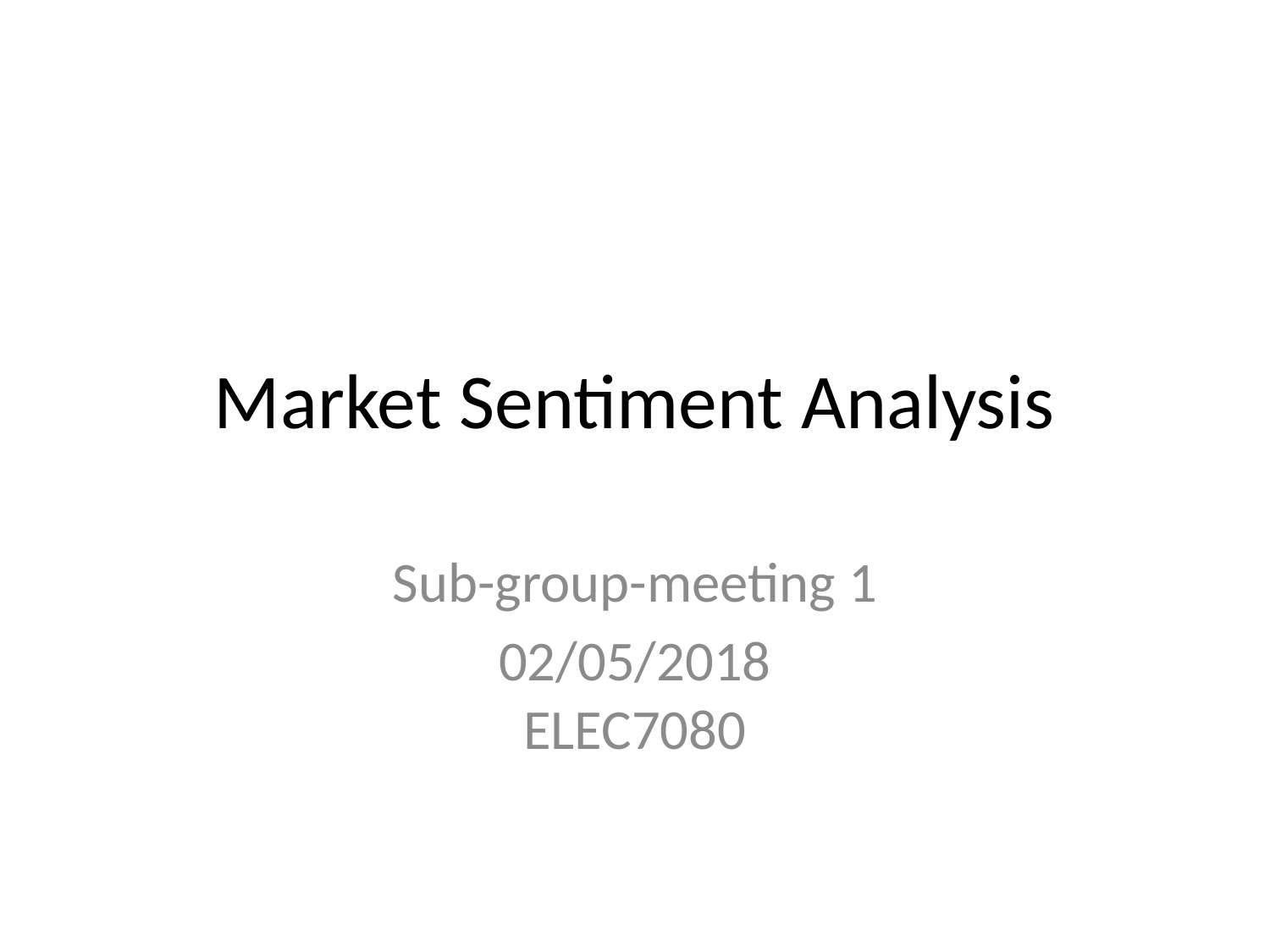

# Market Sentiment Analysis
Sub-group-meeting 1
02/05/2018
ELEC7080